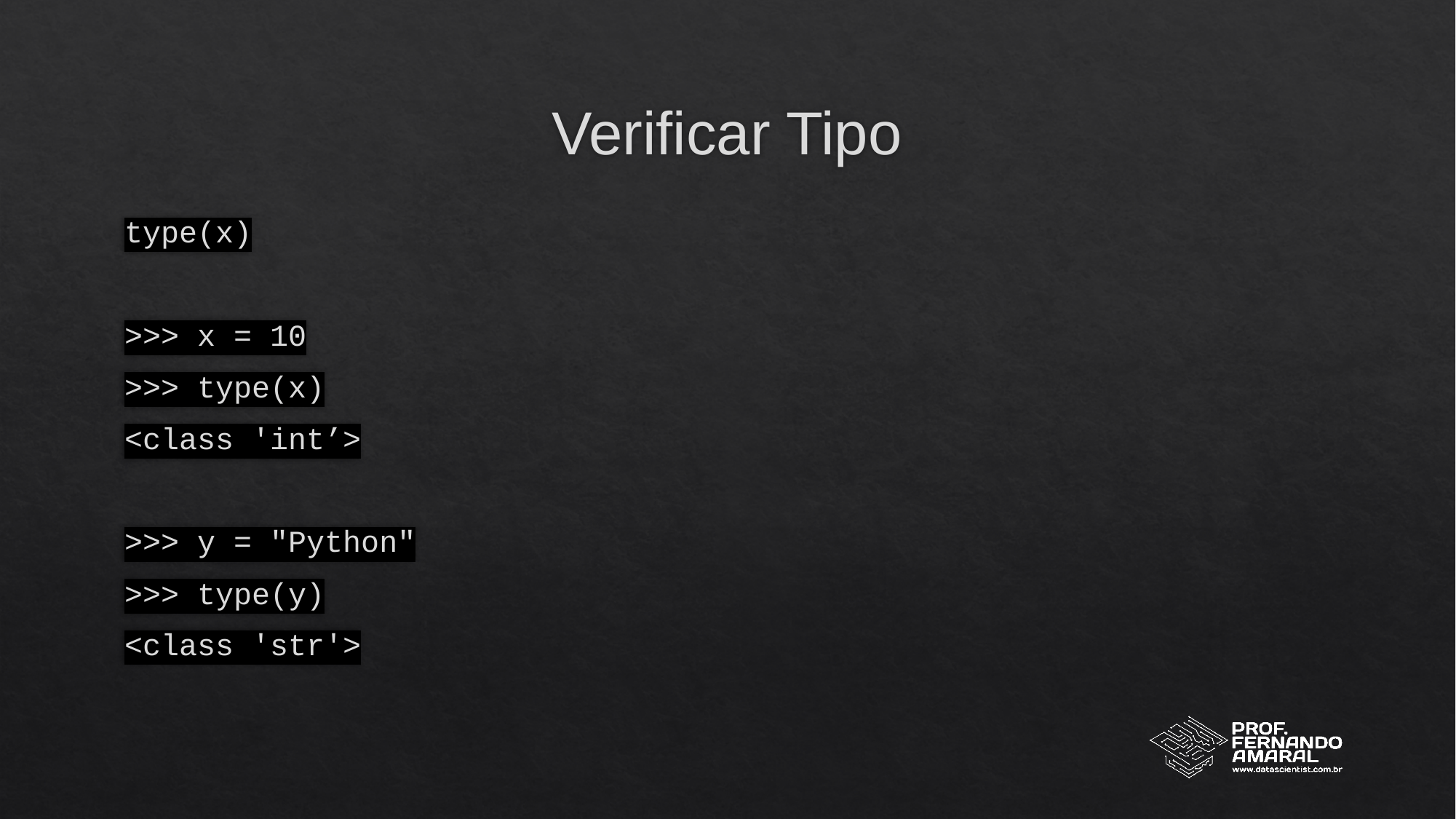

# Verificar Tipo
type(x)

>>> x = 10
>>> type(x)
<class 'int’>

>>> y = "Python"
>>> type(y)
<class 'str'>